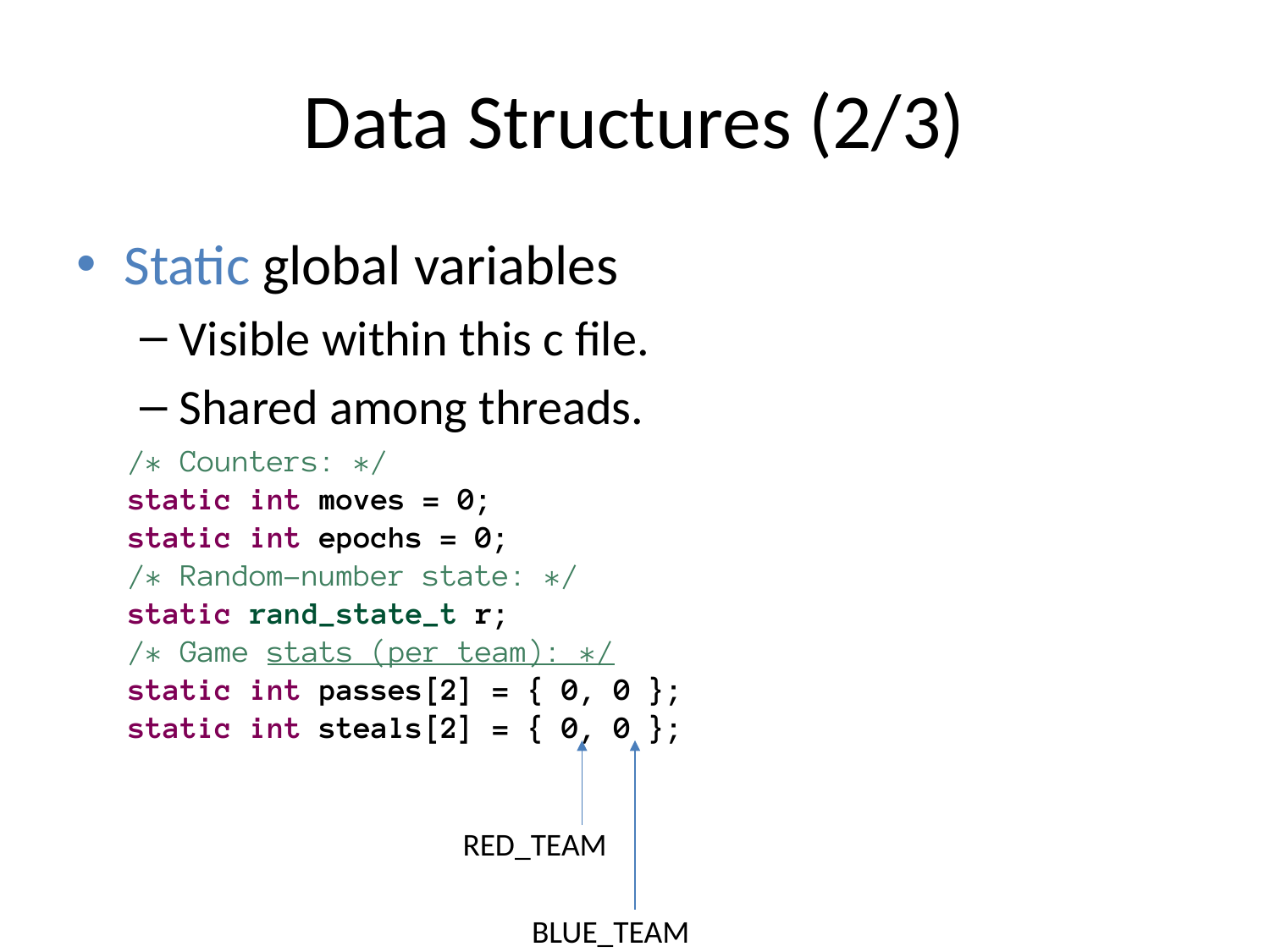

# Data Structures (2/3)
Static global variables
Visible within this c file.
Shared among threads.
/* Counters: */
static int moves = 0;
static int epochs = 0;
/* Random-number state: */
static rand_state_t r;
/* Game stats (per team): */
static int passes[2] = { 0, 0 };
static int steals[2] = { 0, 0 };
RED_TEAM
BLUE_TEAM